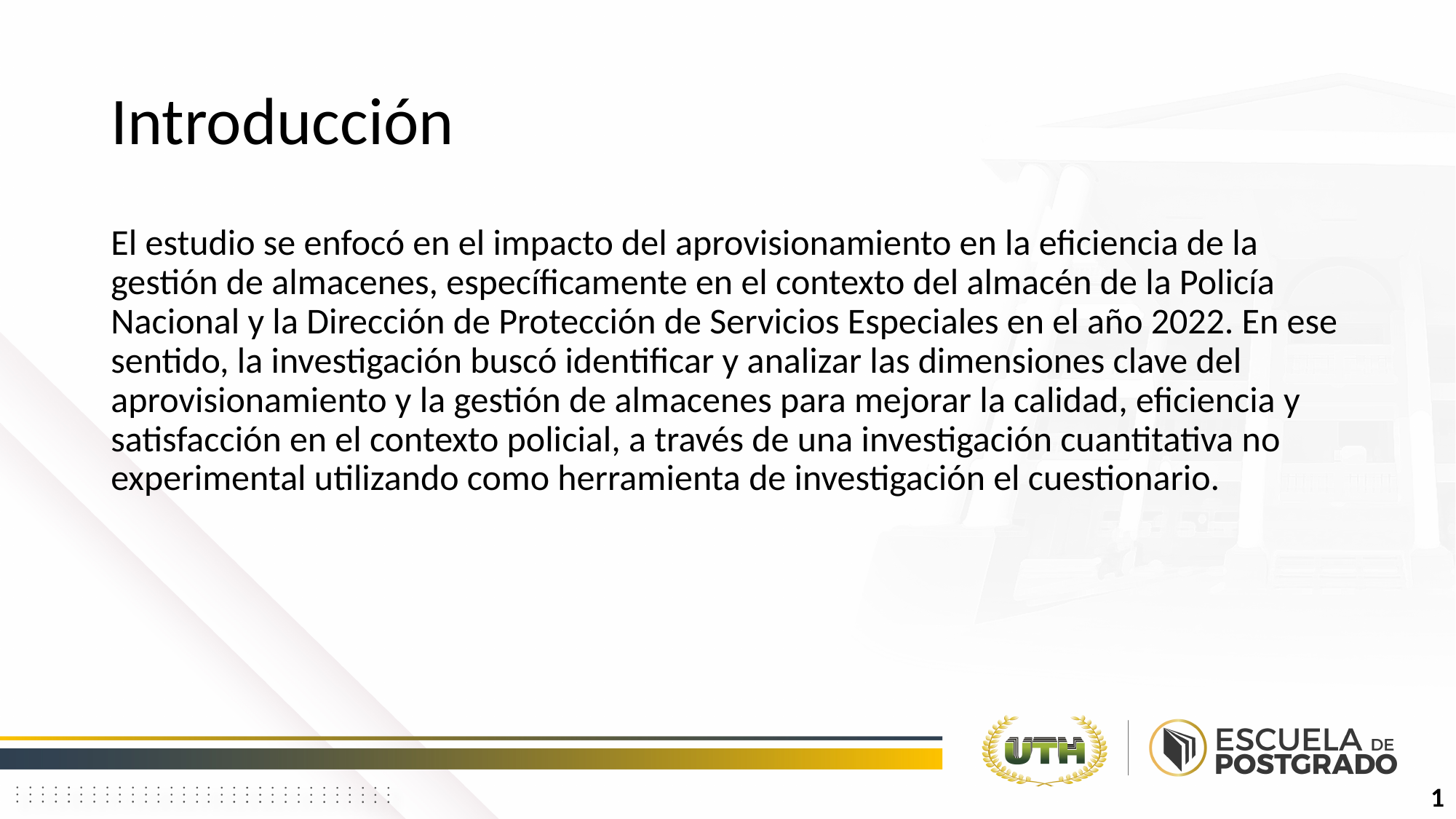

# Introducción
El estudio se enfocó en el impacto del aprovisionamiento en la eficiencia de la gestión de almacenes, específicamente en el contexto del almacén de la Policía Nacional y la Dirección de Protección de Servicios Especiales en el año 2022. En ese sentido, la investigación buscó identificar y analizar las dimensiones clave del aprovisionamiento y la gestión de almacenes para mejorar la calidad, eficiencia y satisfacción en el contexto policial, a través de una investigación cuantitativa no experimental utilizando como herramienta de investigación el cuestionario.
1